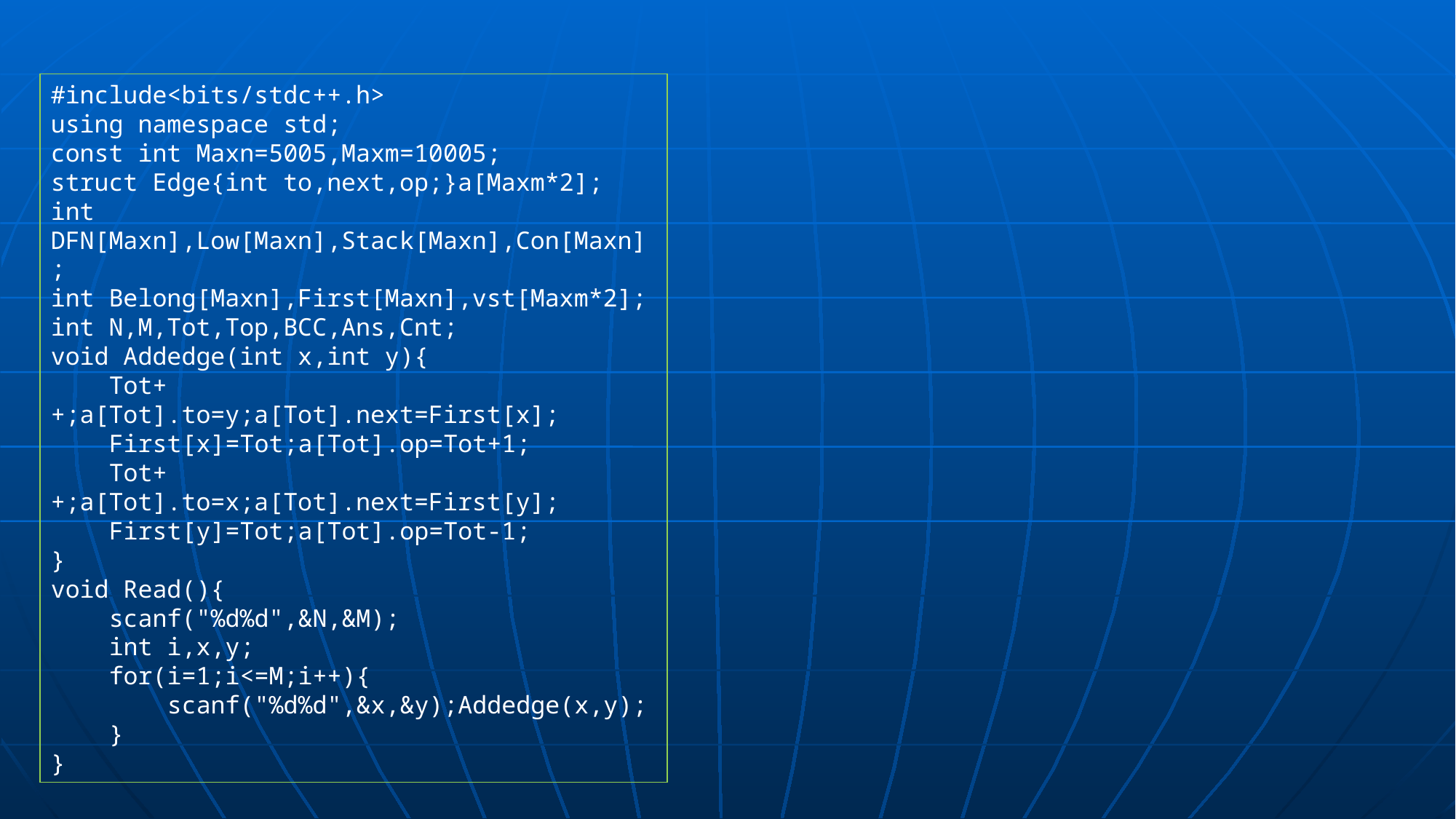

#include<bits/stdc++.h>
using namespace std;
const int Maxn=5005,Maxm=10005;
struct Edge{int to,next,op;}a[Maxm*2];
int DFN[Maxn],Low[Maxn],Stack[Maxn],Con[Maxn];
int Belong[Maxn],First[Maxn],vst[Maxm*2];
int N,M,Tot,Top,BCC,Ans,Cnt;
void Addedge(int x,int y){
    Tot++;a[Tot].to=y;a[Tot].next=First[x];
    First[x]=Tot;a[Tot].op=Tot+1;
    Tot++;a[Tot].to=x;a[Tot].next=First[y];
    First[y]=Tot;a[Tot].op=Tot-1;
}
void Read(){
    scanf("%d%d",&N,&M);
    int i,x,y;
    for(i=1;i<=M;i++){
        scanf("%d%d",&x,&y);Addedge(x,y);
    }
}